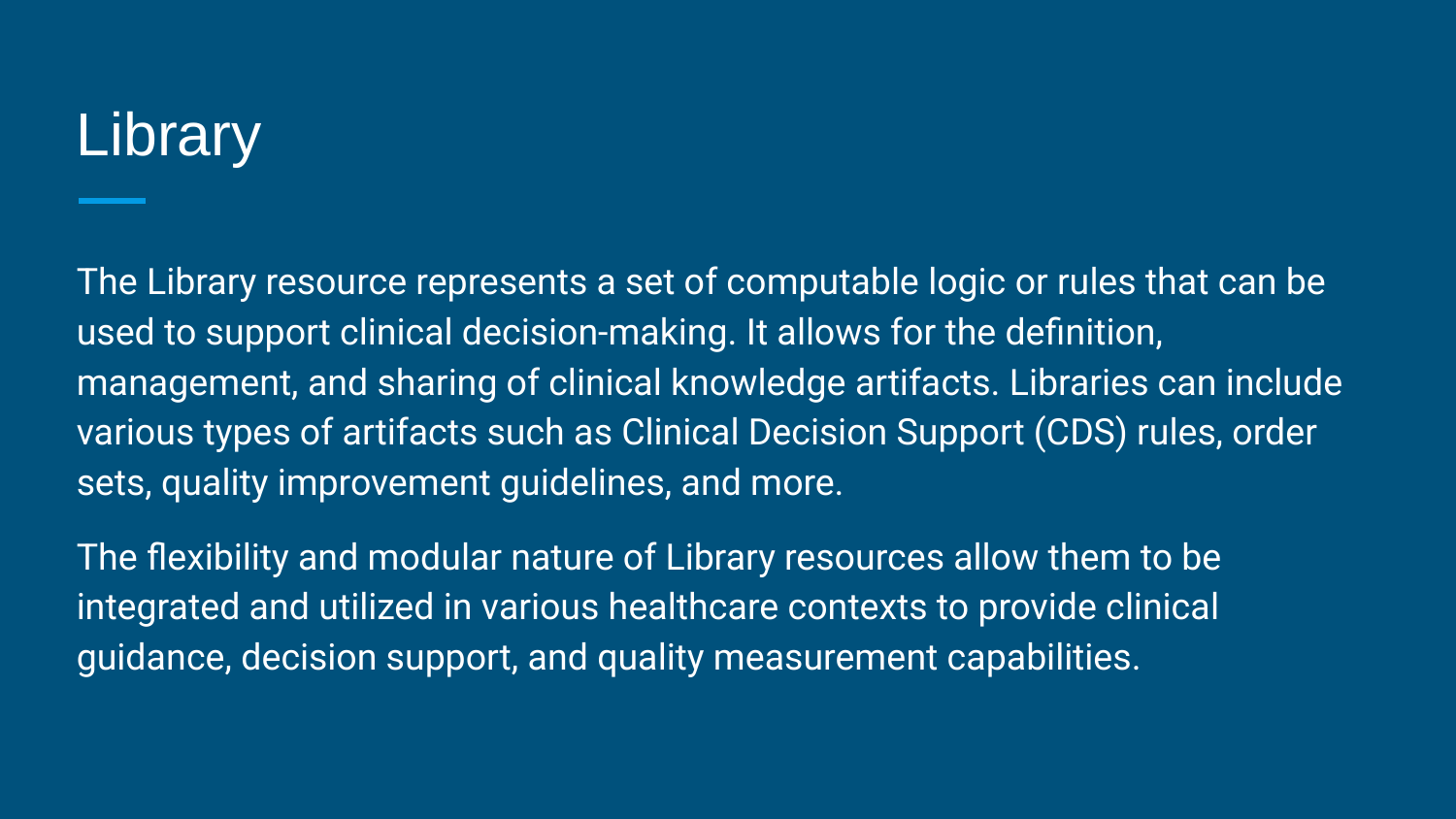

# Library
The Library resource represents a set of computable logic or rules that can be used to support clinical decision-making. It allows for the definition, management, and sharing of clinical knowledge artifacts. Libraries can include various types of artifacts such as Clinical Decision Support (CDS) rules, order sets, quality improvement guidelines, and more.
The flexibility and modular nature of Library resources allow them to be integrated and utilized in various healthcare contexts to provide clinical guidance, decision support, and quality measurement capabilities.